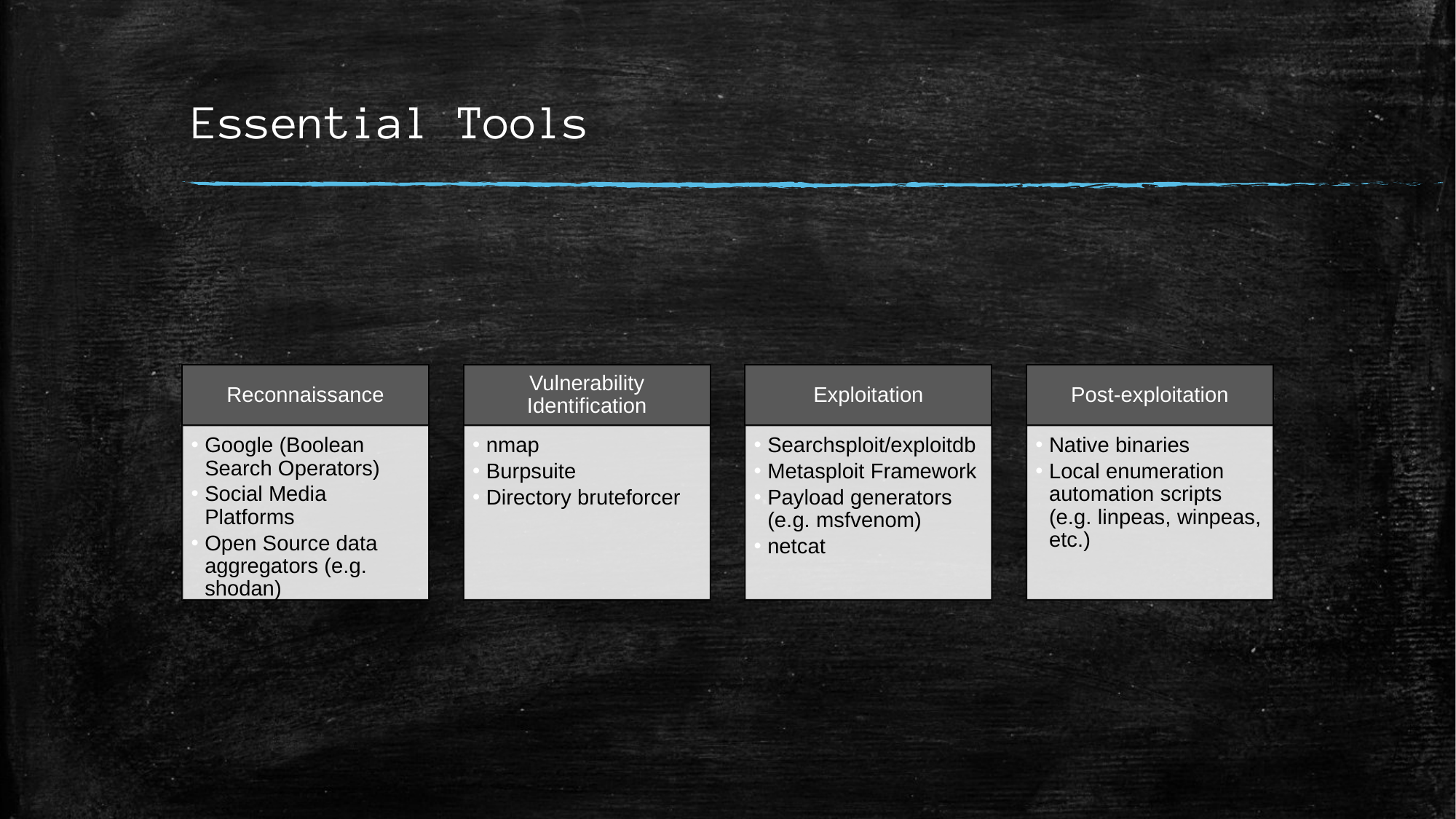

# Essential Tools

Reconnaissance

Vulnerability Identification

Exploitation

Post-exploitation

Google (Boolean Search Operators)
Social Media Platforms
Open Source data aggregators (e.g. shodan)

nmap
Burpsuite
Directory bruteforcer

Searchsploit/exploitdb
Metasploit Framework
Payload generators (e.g. msfvenom)
netcat

Native binaries
Local enumeration automation scripts (e.g. linpeas, winpeas, etc.)